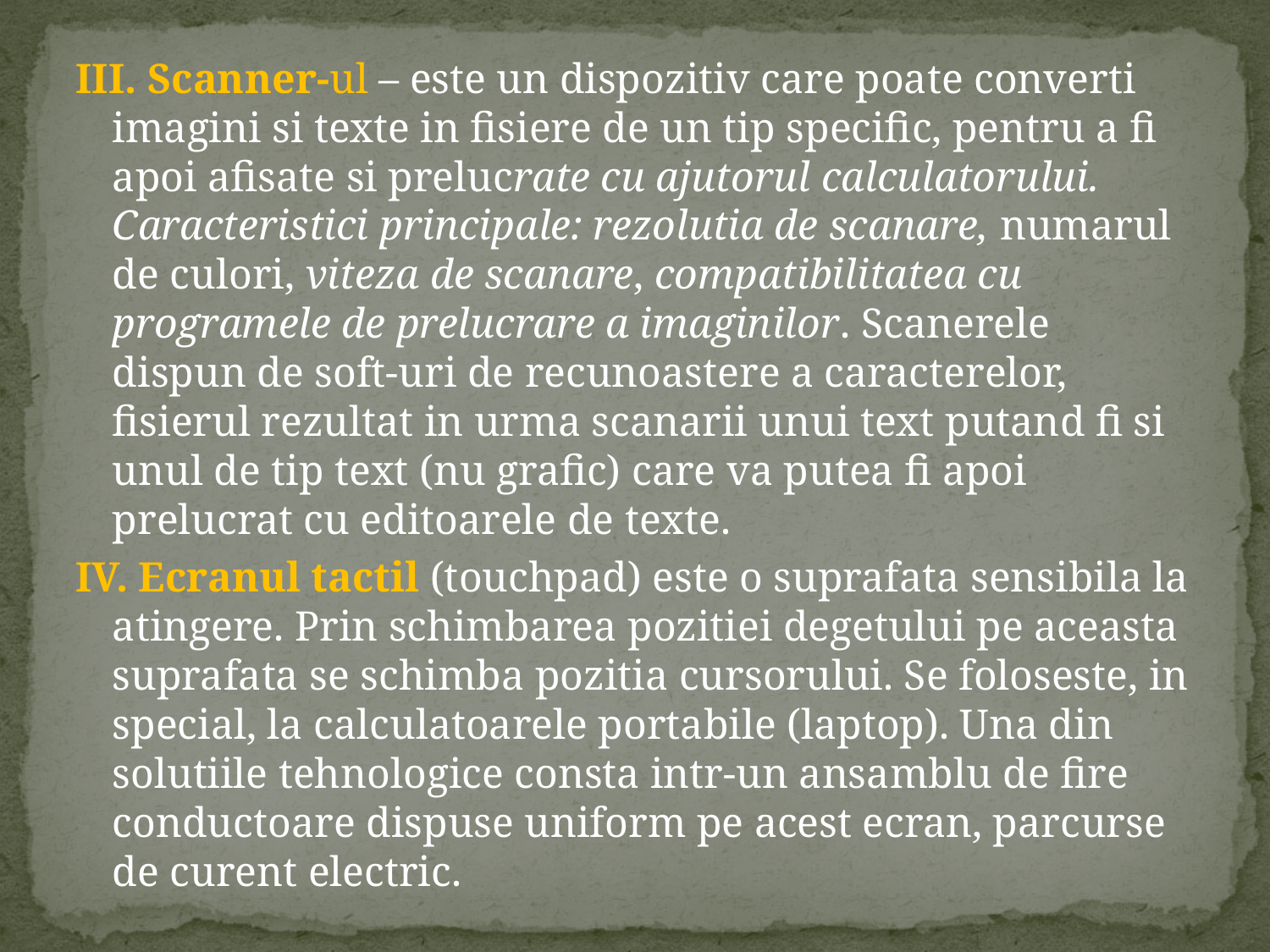

III. Scanner-ul – este un dispozitiv care poate converti imagini si texte in fisiere de un tip specific, pentru a fi apoi afisate si prelucrate cu ajutorul calculatorului. Caracteristici principale: rezolutia de scanare, numarul de culori, viteza de scanare, compatibilitatea cu programele de prelucrare a imaginilor. Scanerele dispun de soft-uri de recunoastere a caracterelor, fisierul rezultat in urma scanarii unui text putand fi si unul de tip text (nu grafic) care va putea fi apoi prelucrat cu editoarele de texte.
IV. Ecranul tactil (touchpad) este o suprafata sensibila la atingere. Prin schimbarea pozitiei degetului pe aceasta suprafata se schimba pozitia cursorului. Se foloseste, in special, la calculatoarele portabile (laptop). Una din solutiile tehnologice consta intr-un ansamblu de fire conductoare dispuse uniform pe acest ecran, parcurse de curent electric.